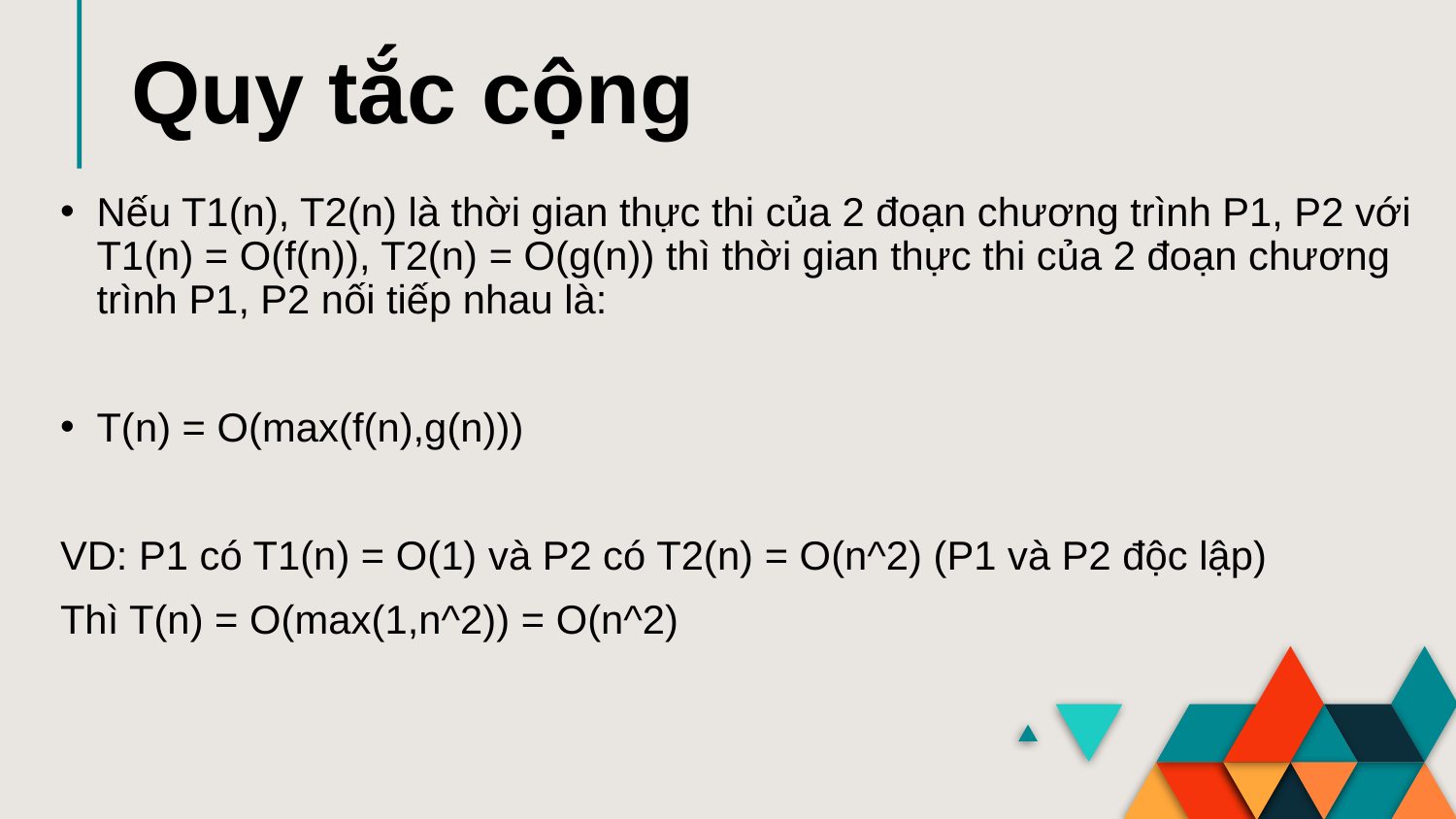

Quy tắc cộng
# Nếu T1(n), T2(n) là thời gian thực thi của 2 đoạn chương trình P1, P2 với T1(n) = O(f(n)), T2(n) = O(g(n)) thì thời gian thực thi của 2 đoạn chương trình P1, P2 nối tiếp nhau là:

T(n) = O(max(f(n),g(n)))

VD: P1 có T1(n) = O(1) và P2 có T2(n) = O(n^2) (P1 và P2 độc lập)
Thì T(n) = O(max(1,n^2)) = O(n^2)